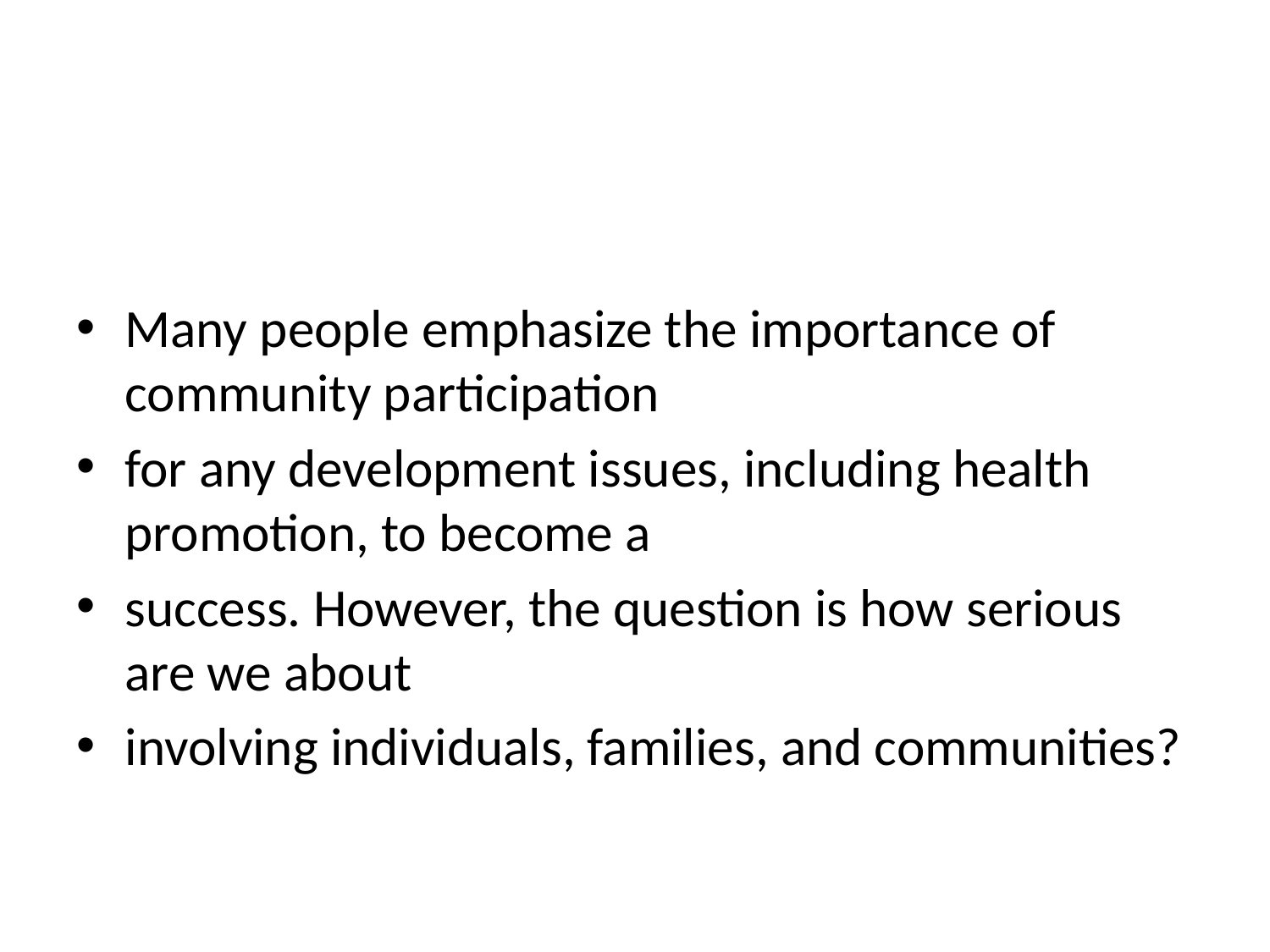

Many people emphasize the importance of community participation
for any development issues, including health promotion, to become a
success. However, the question is how serious are we about
involving individuals, families, and communities?